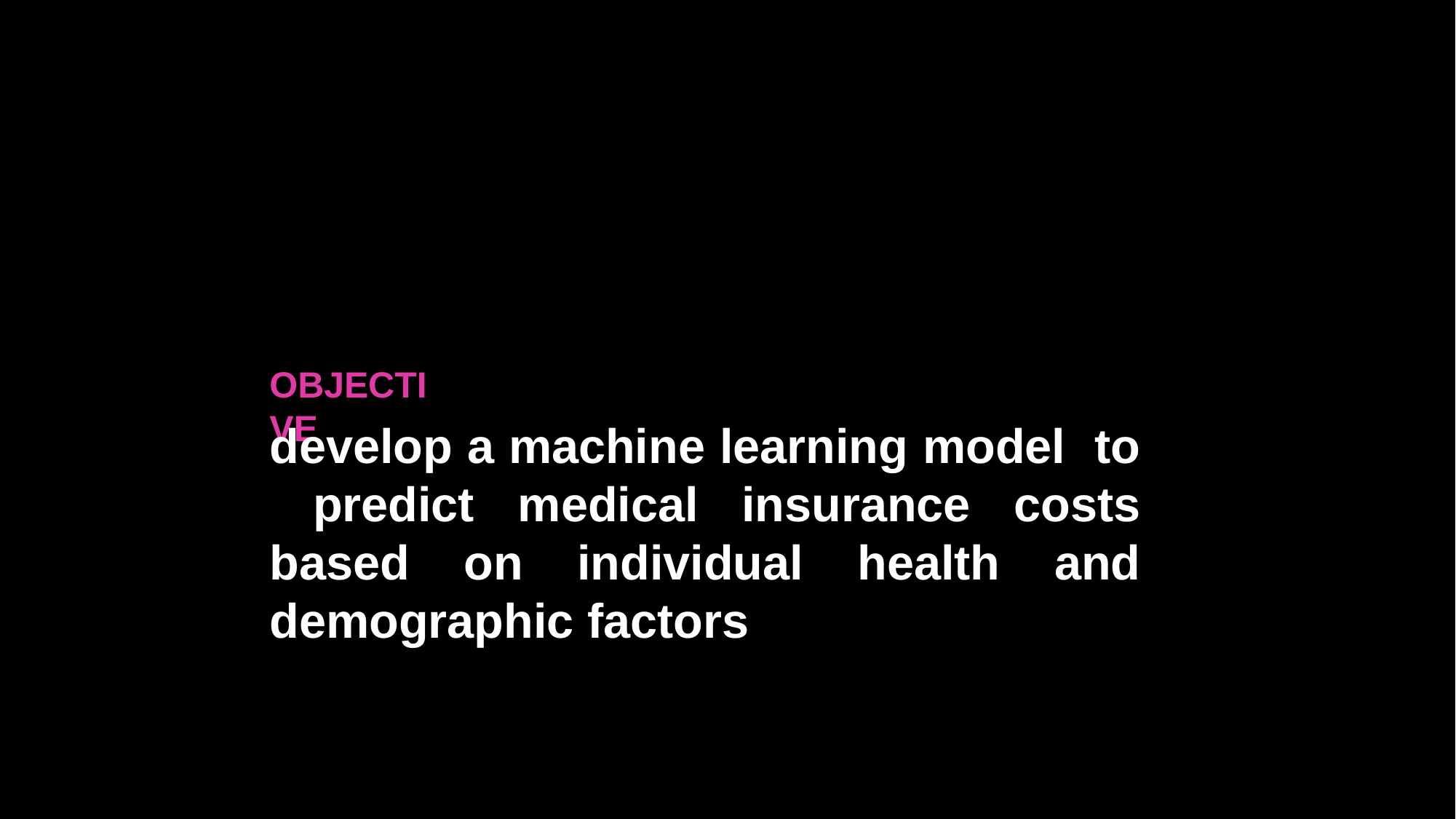

OBJECTIVE
develop a machine learning model  to  predict medical insurance costs based on individual health and demographic factors